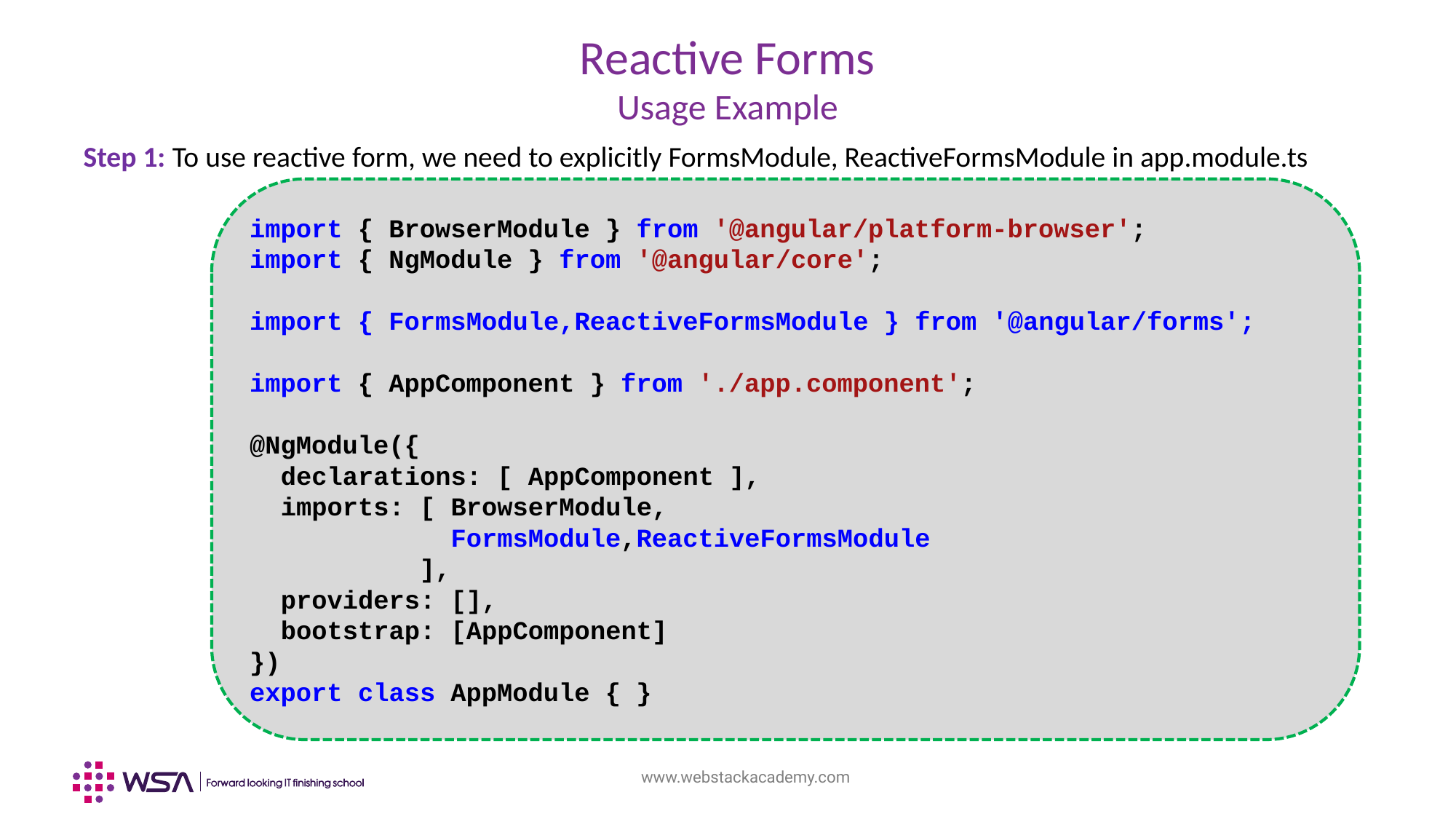

# Reactive Forms Usage Example
Step 1: To use reactive form, we need to explicitly FormsModule, ReactiveFormsModule in app.module.ts
import { BrowserModule } from '@angular/platform-browser';
import { NgModule } from '@angular/core';

import { FormsModule,ReactiveFormsModule } from '@angular/forms';

import { AppComponent } from './app.component';

@NgModule({
  declarations: [ AppComponent ],
  imports: [ BrowserModule,
             FormsModule,ReactiveFormsModule
           ],
  providers: [],
  bootstrap: [AppComponent]
})
export class AppModule { }